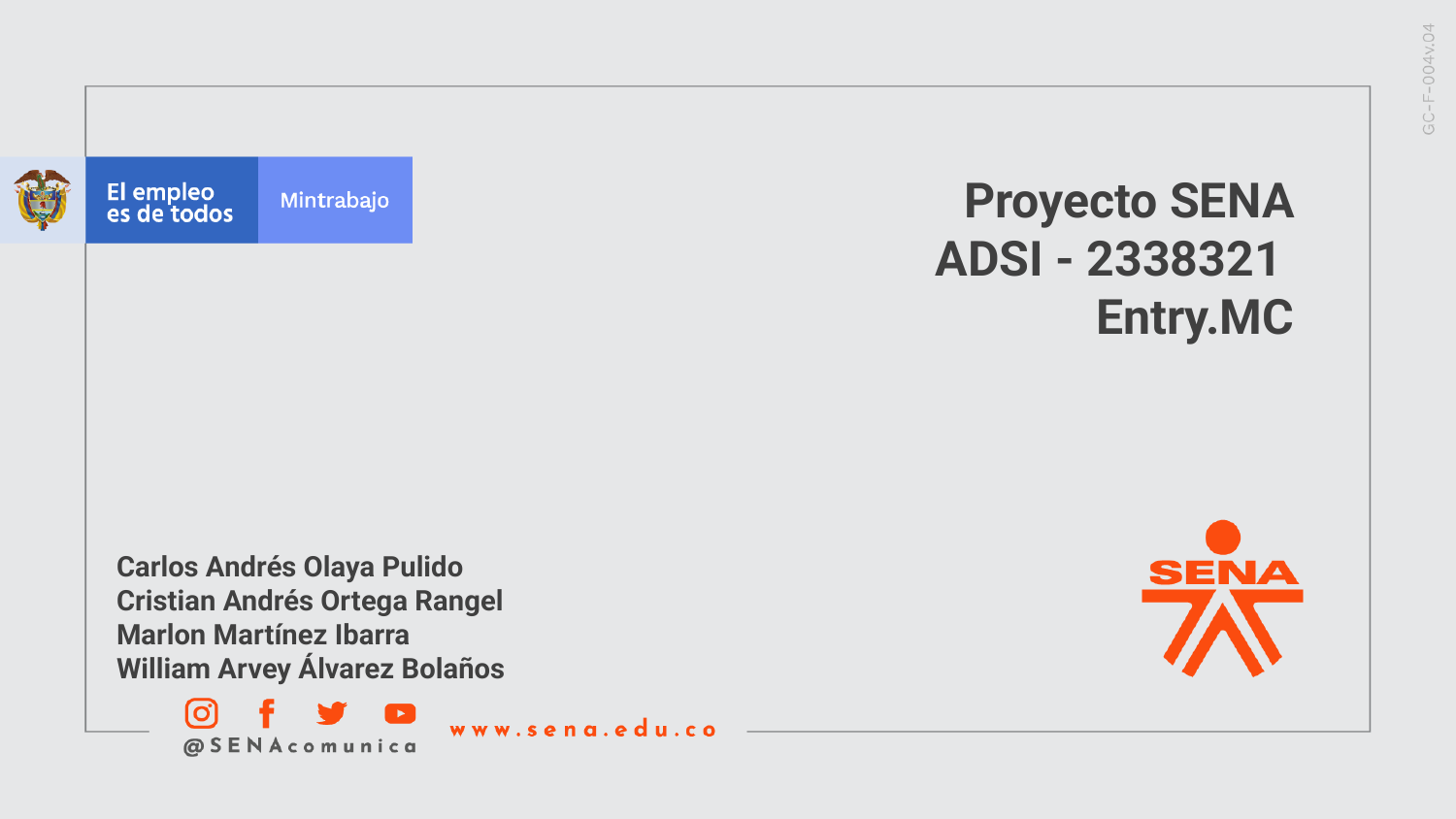

Proyecto SENA
ADSI - 2338321
Entry.MC
Carlos Andrés Olaya Pulido
Cristian Andrés Ortega Rangel
Marlon Martínez Ibarra
William Arvey Álvarez Bolaños